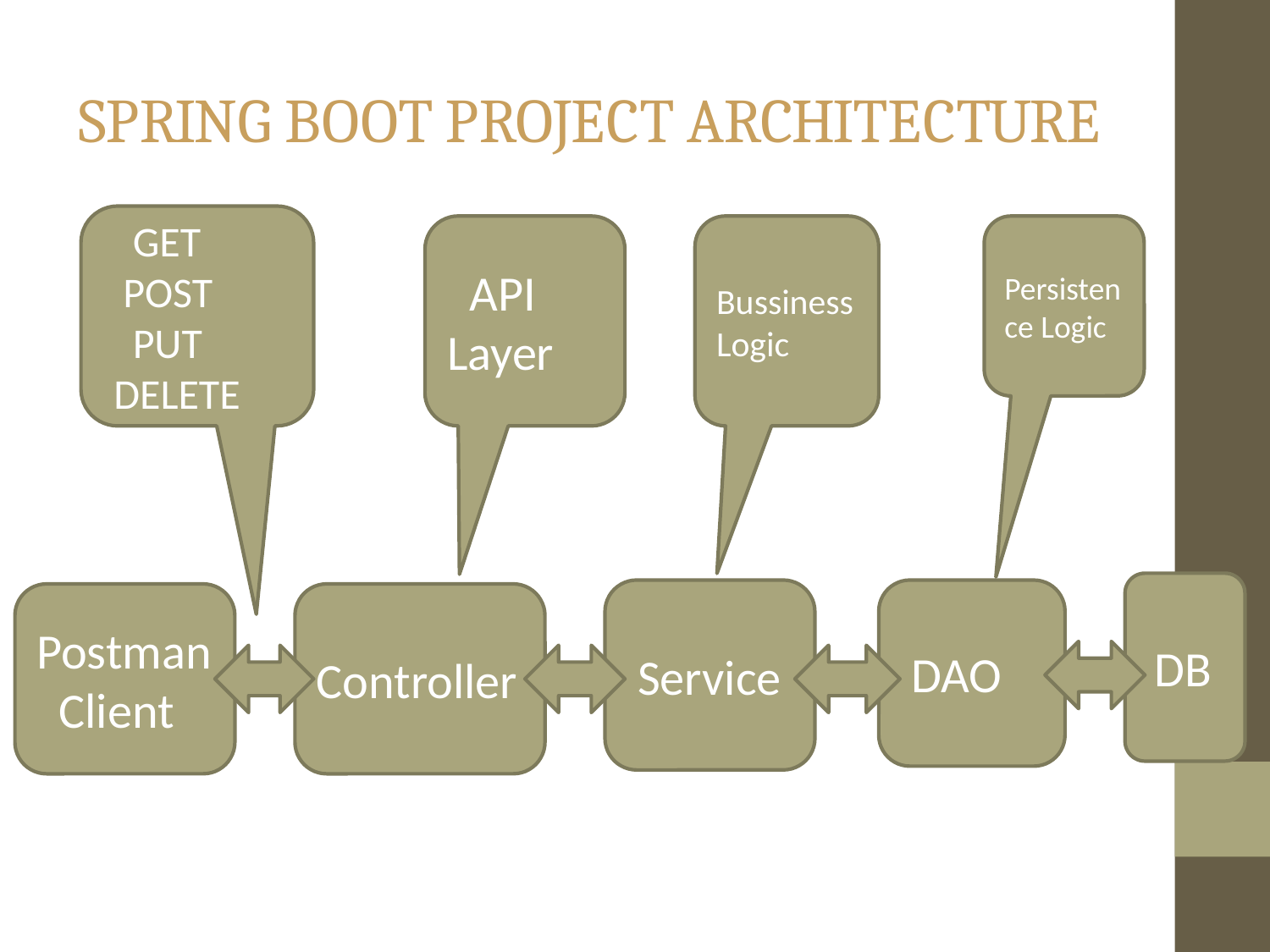

# SPRING BOOT PROJECT ARCHITECTURE
   GET
  POST
   PUT
 DELETE
  API     Layer
Bussiness Logic
Persistence Logic
 DB
 Service
 DAO
Postman
  Client
Controller